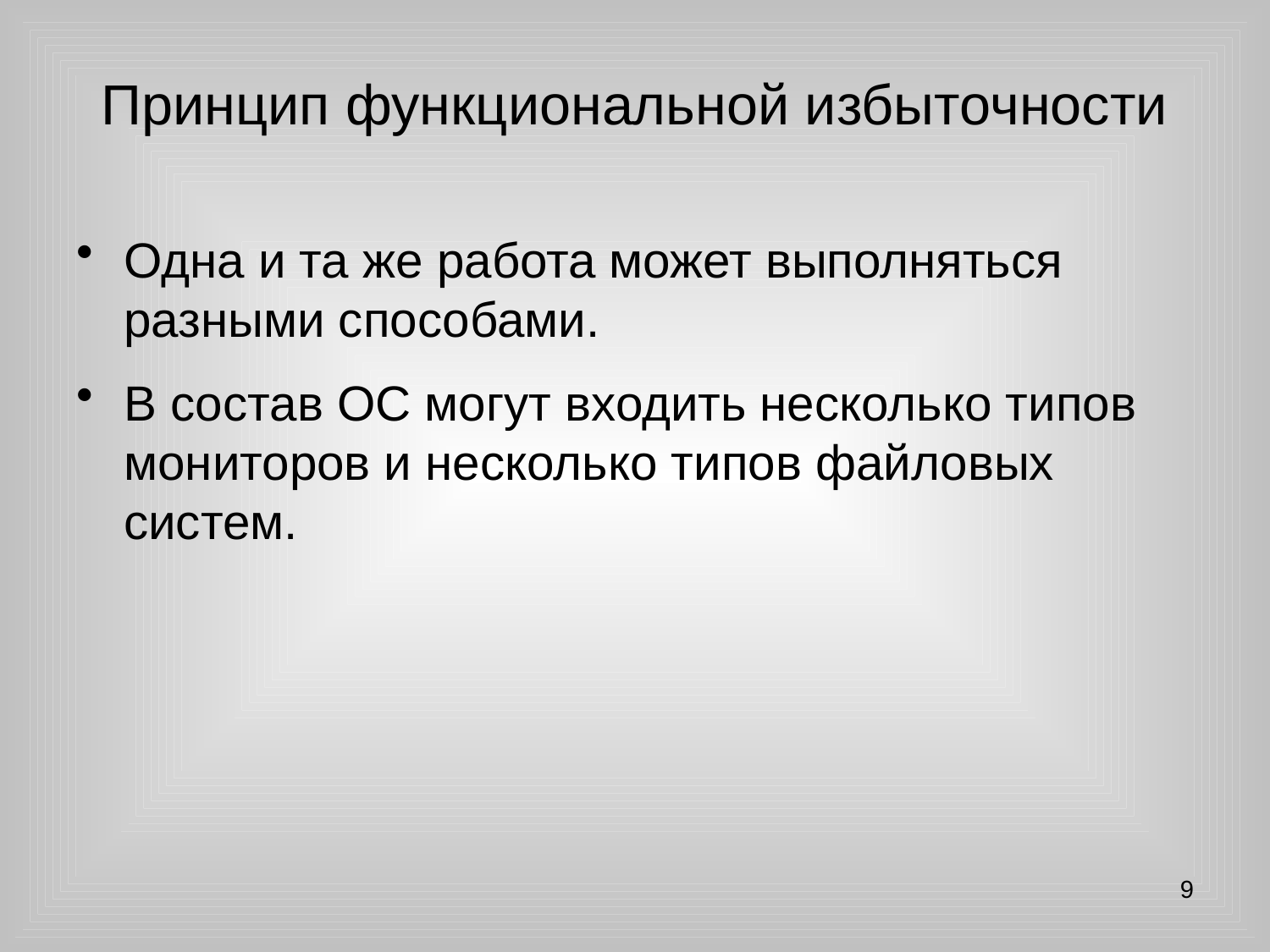

# Принцип функциональной избыточности
Одна и та же работа может выполняться разными способами.
В состав ОС могут входить несколько типов мониторов и несколько типов файловых систем.
9